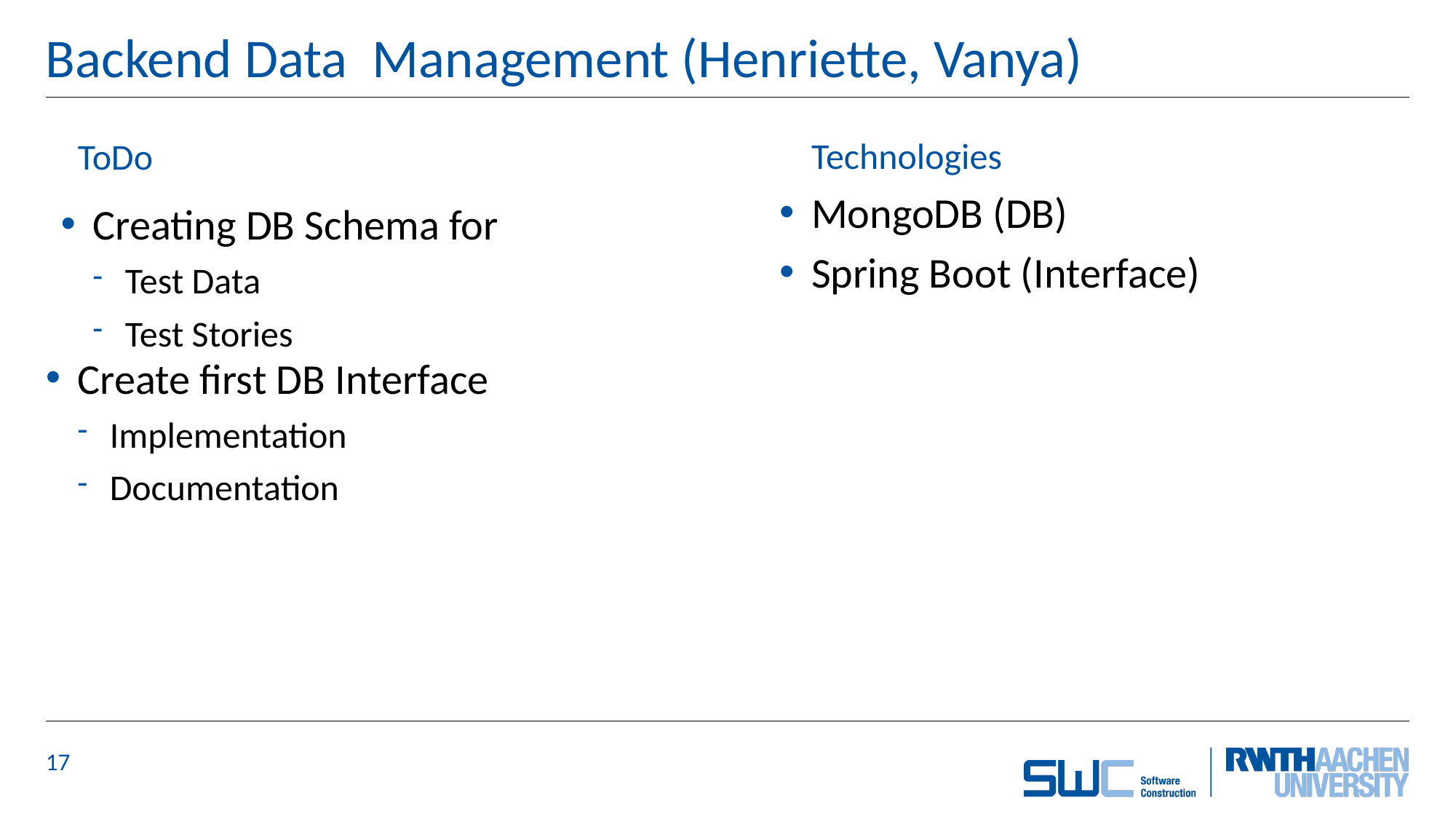

# Backend Data  Management (Henriette, Vanya)
Technologies
MongoDB (DB)
Spring Boot (Interface)

ToDo

Creating DB Schema for
Test Data
Test Stories

Create first DB Interface
Implementation
Documentation

17